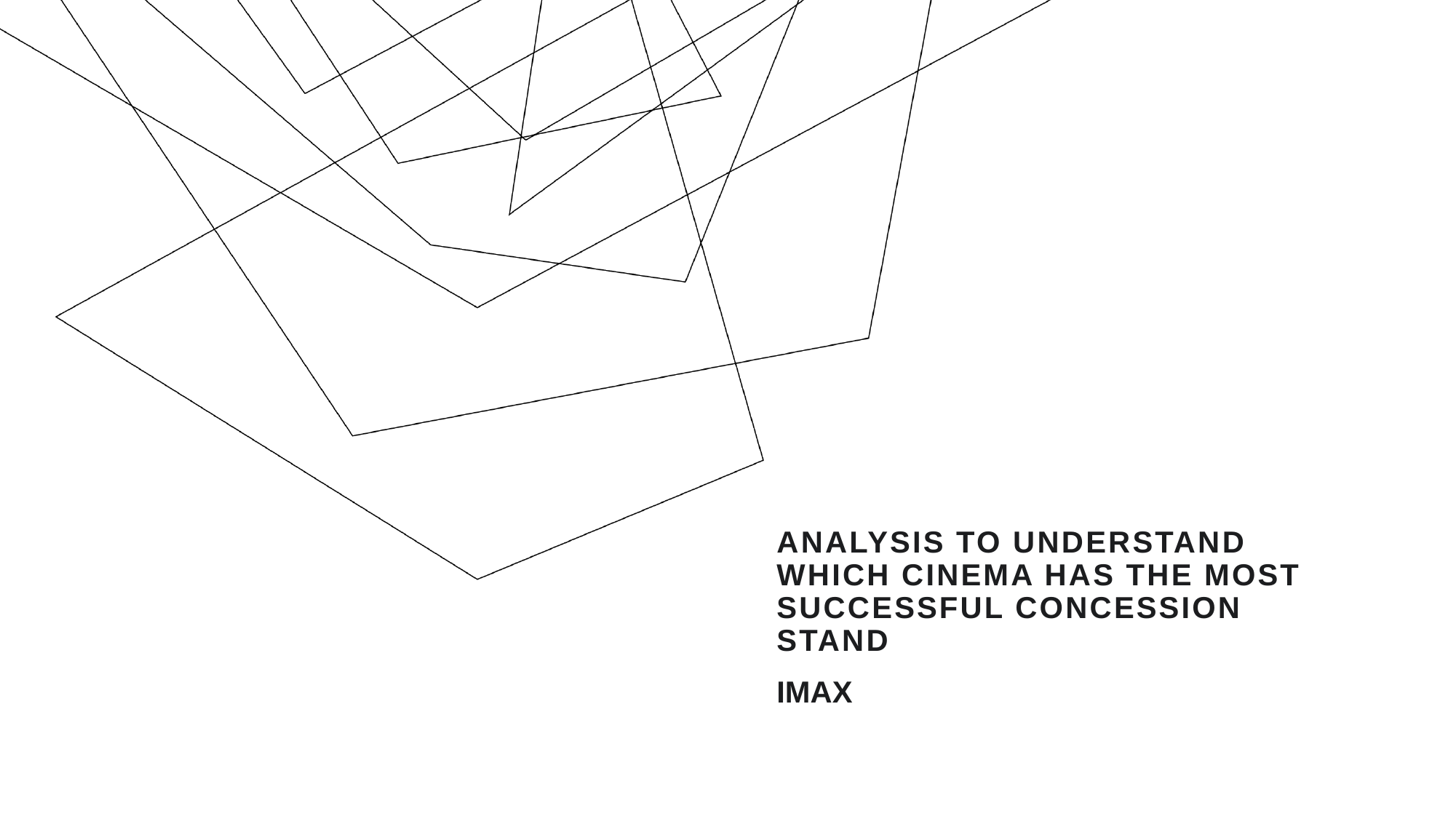

# Analysis to understand which Cinema has the most successful concession stand
IMAX